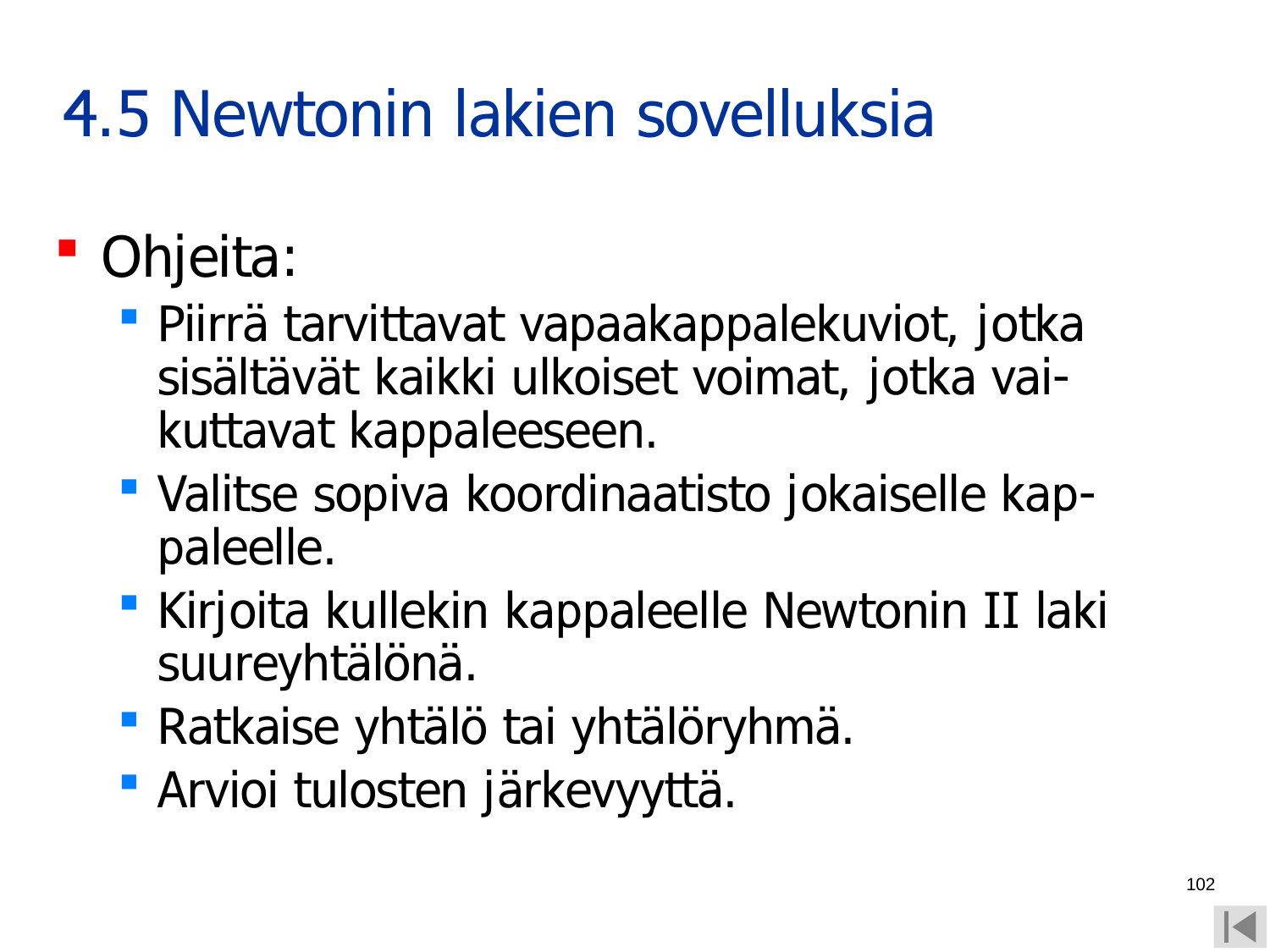

# 4.5 Newtonin lakien sovelluksia
Ohjeita:
Piirrä tarvittavat vapaakappalekuviot, jotka sisältävät kaikki ulkoiset voimat, jotka vai-kuttavat kappaleeseen.
Valitse sopiva koordinaatisto jokaiselle kap-paleelle.
Kirjoita kullekin kappaleelle Newtonin II laki suureyhtälönä.
Ratkaise yhtälö tai yhtälöryhmä.
Arvioi tulosten järkevyyttä.
102